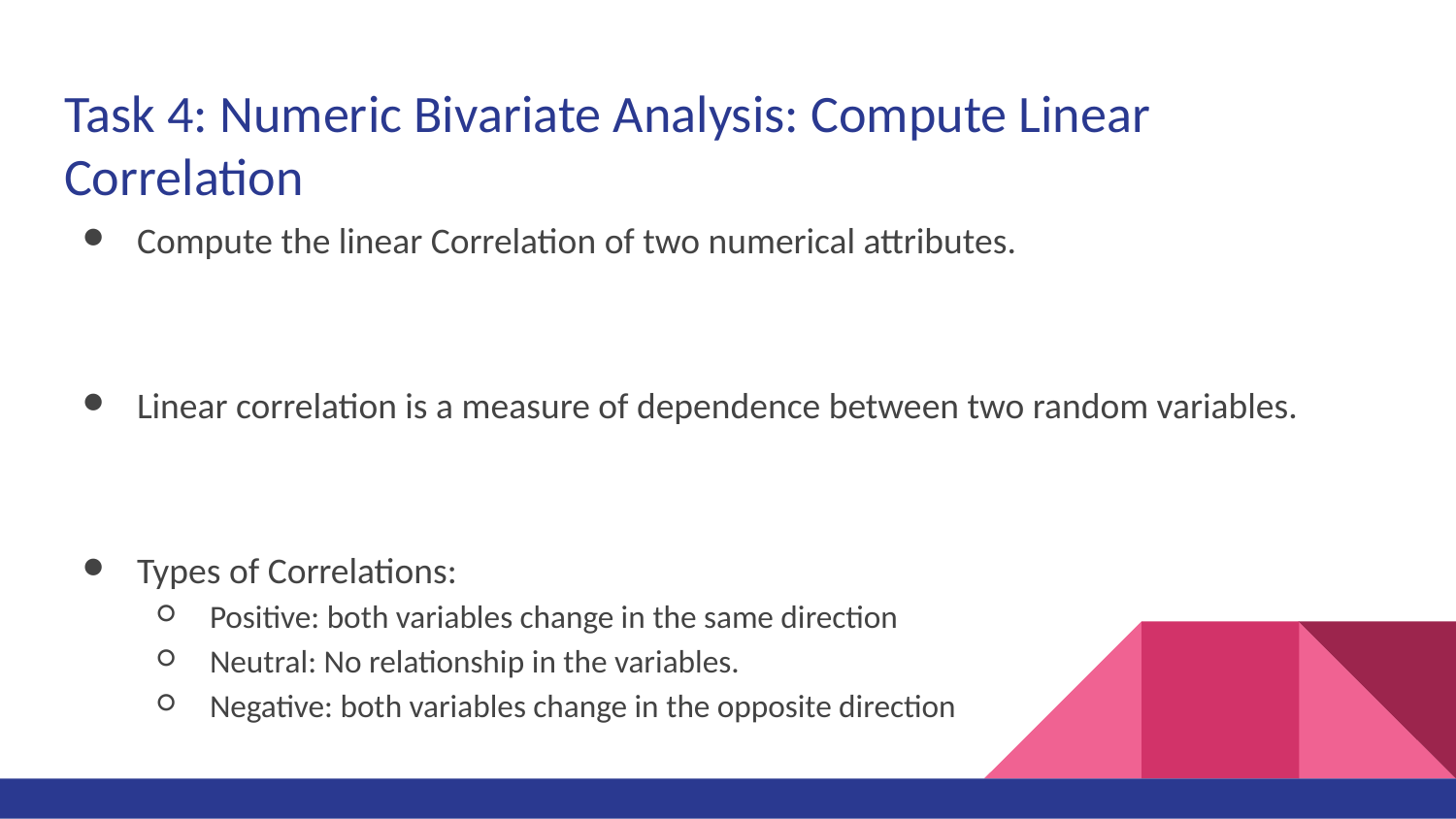

# Task 4: Numeric Bivariate Analysis: Compute Linear Correlation
Compute the linear Correlation of two numerical attributes.

Linear correlation is a measure of dependence between two random variables.

Types of Correlations:
Positive: both variables change in the same direction
Neutral: No relationship in the variables.
Negative: both variables change in the opposite direction